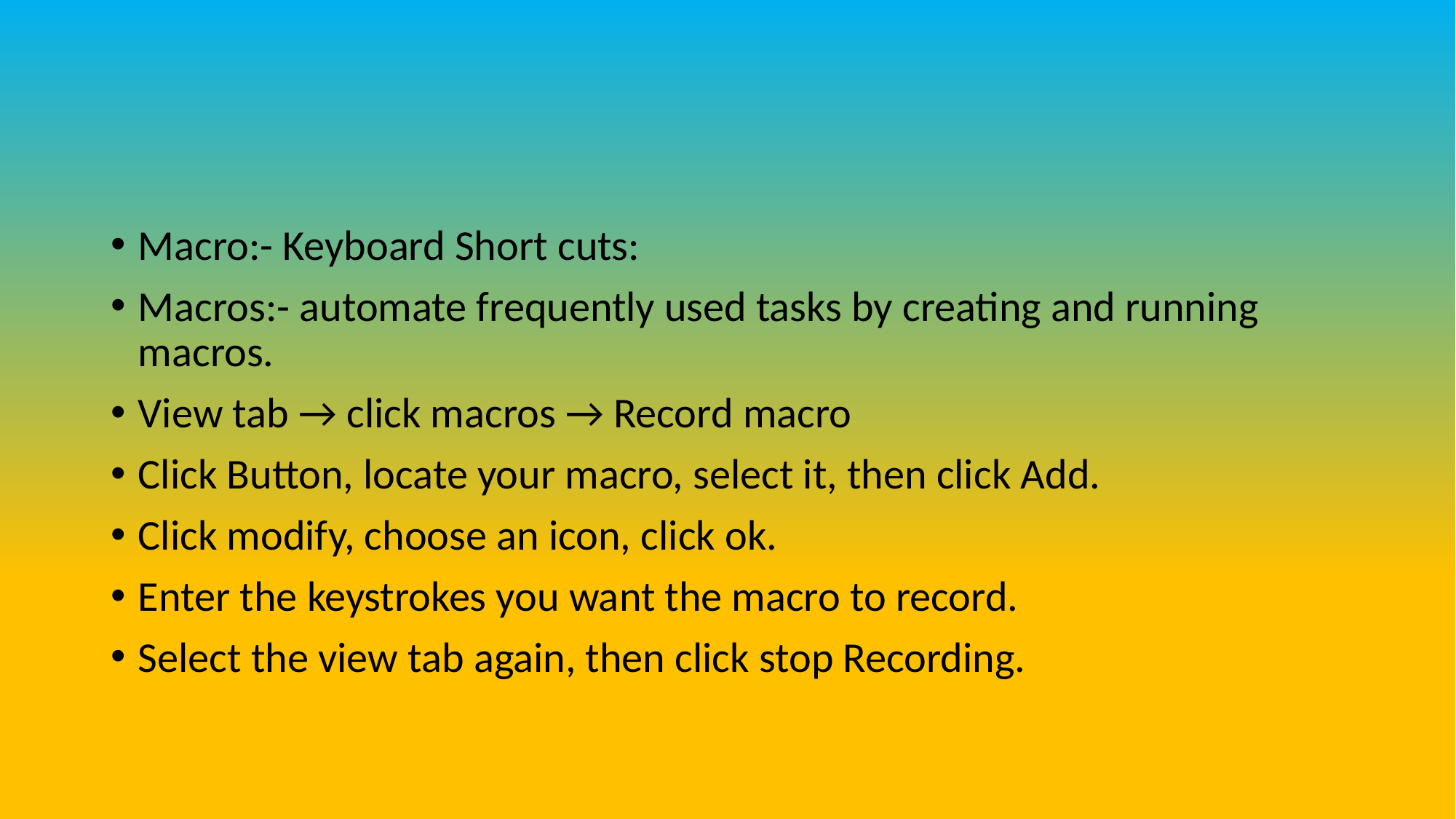

#
Macro:- Keyboard Short cuts:
Macros:- automate frequently used tasks by creating and running macros.
View tab → click macros → Record macro
Click Button, locate your macro, select it, then click Add.
Click modify, choose an icon, click ok.
Enter the keystrokes you want the macro to record.
Select the view tab again, then click stop Recording.